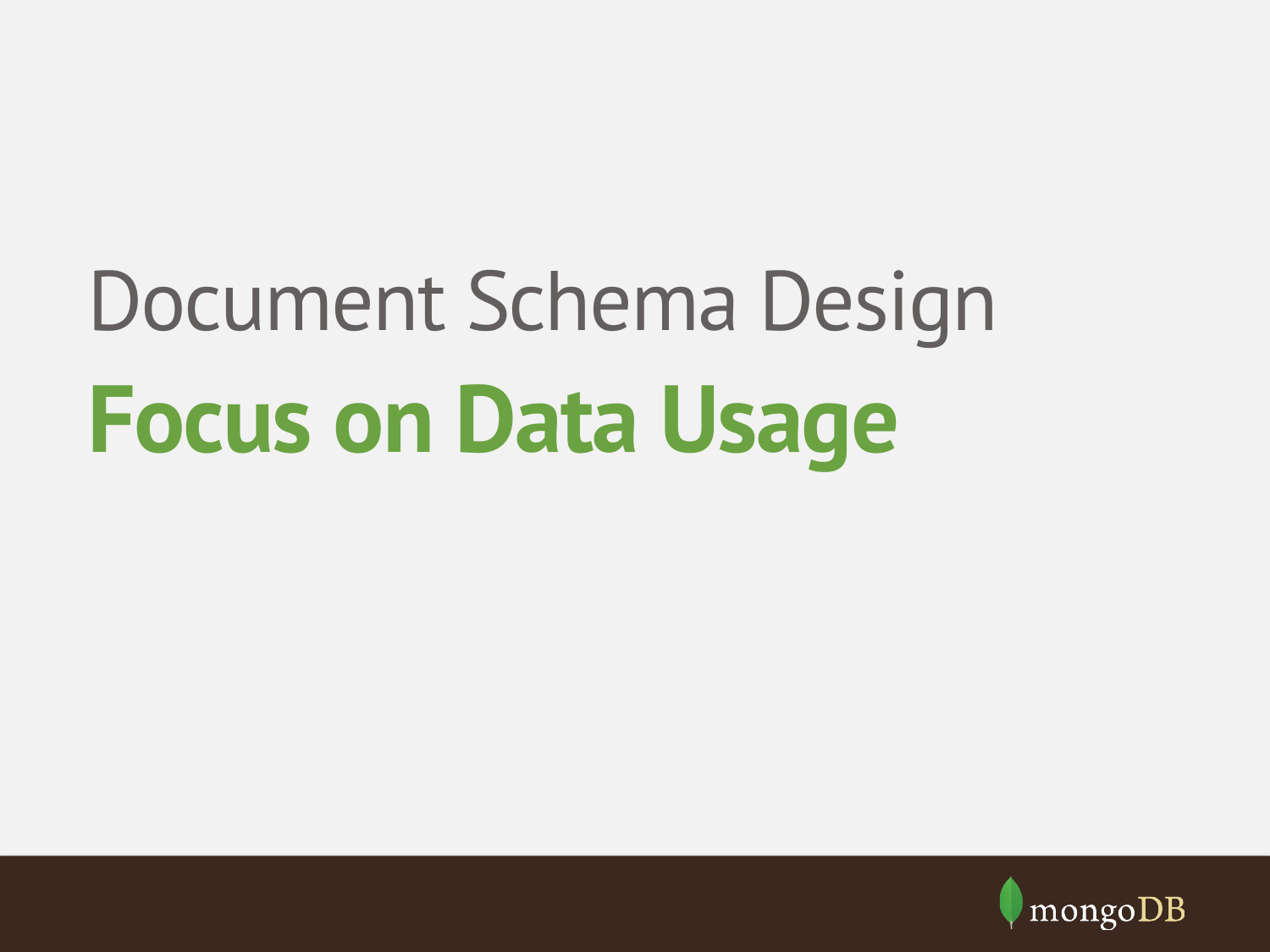

Document Schema Design
Focus on Data Usage